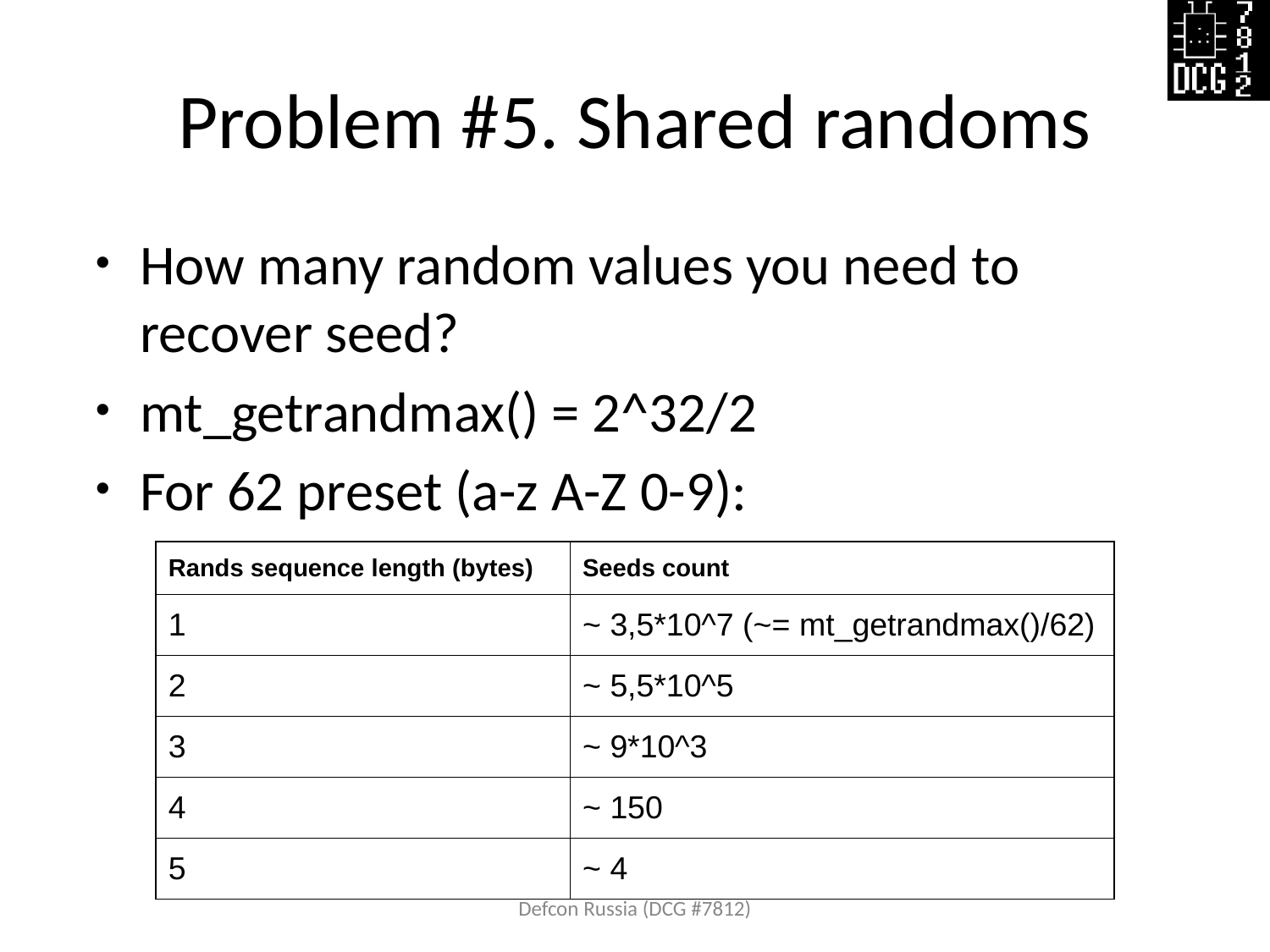

# Problem #5. Shared randoms
How many random values you need to recover seed?
mt_getrandmax() = 2^32/2
For 62 preset (a-z A-Z 0-9):
| Rands sequence length (bytes) | Seeds count |
| --- | --- |
| 1 | ~ 3,5\*10^7 (~= mt\_getrandmax()/62) |
| 2 | ~ 5,5\*10^5 |
| 3 | ~ 9\*10^3 |
| 4 | ~ 150 |
| 5 | ~ 4 |
Defcon Russia (DCG #7812)